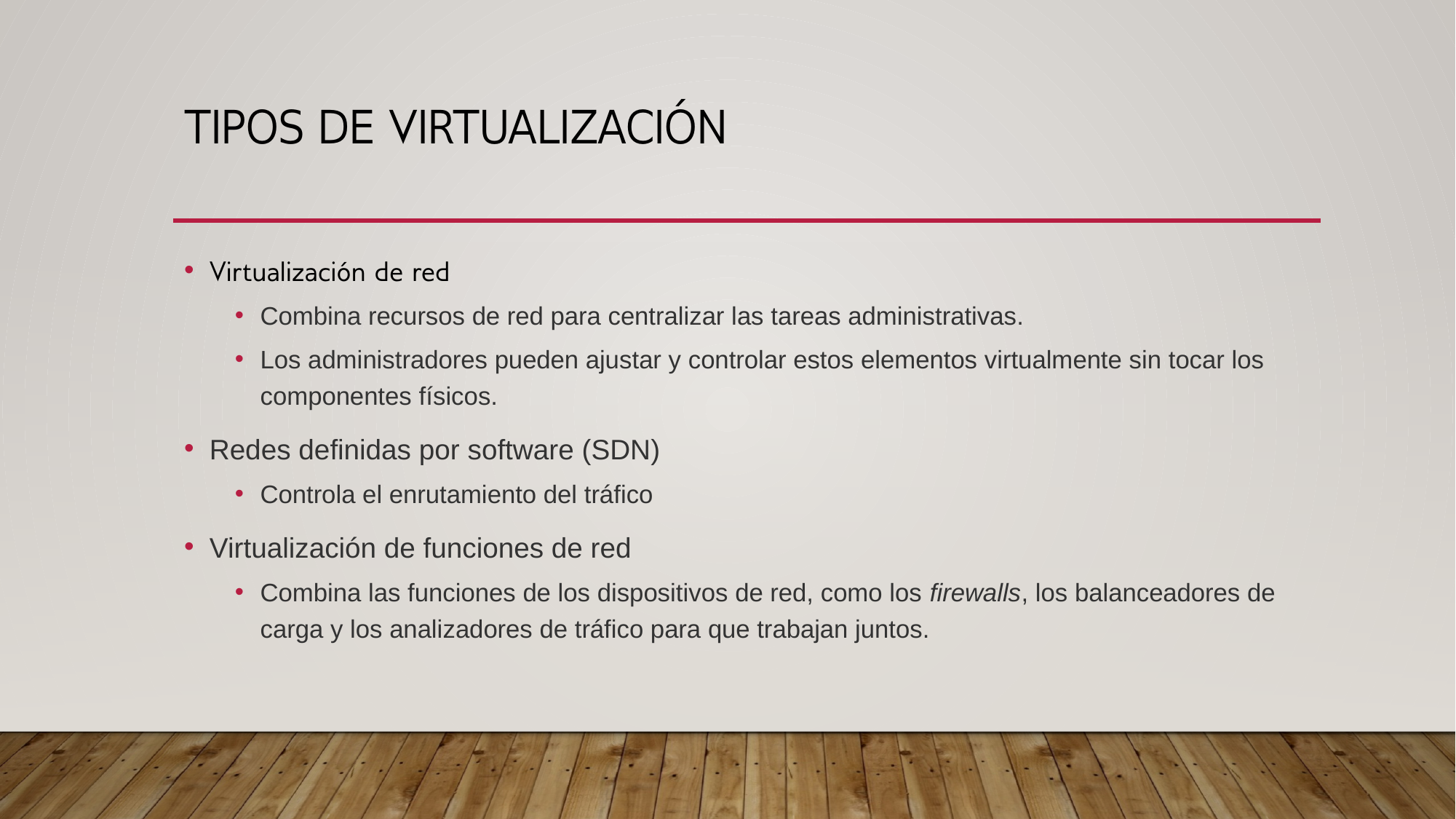

# Tipos de virtualización
Virtualización de red
Combina recursos de red para centralizar las tareas administrativas.
Los administradores pueden ajustar y controlar estos elementos virtualmente sin tocar los componentes físicos.
Redes definidas por software (SDN)
Controla el enrutamiento del tráfico
Virtualización de funciones de red
Combina las funciones de los dispositivos de red, como los firewalls, los balanceadores de carga y los analizadores de tráfico para que trabajan juntos.